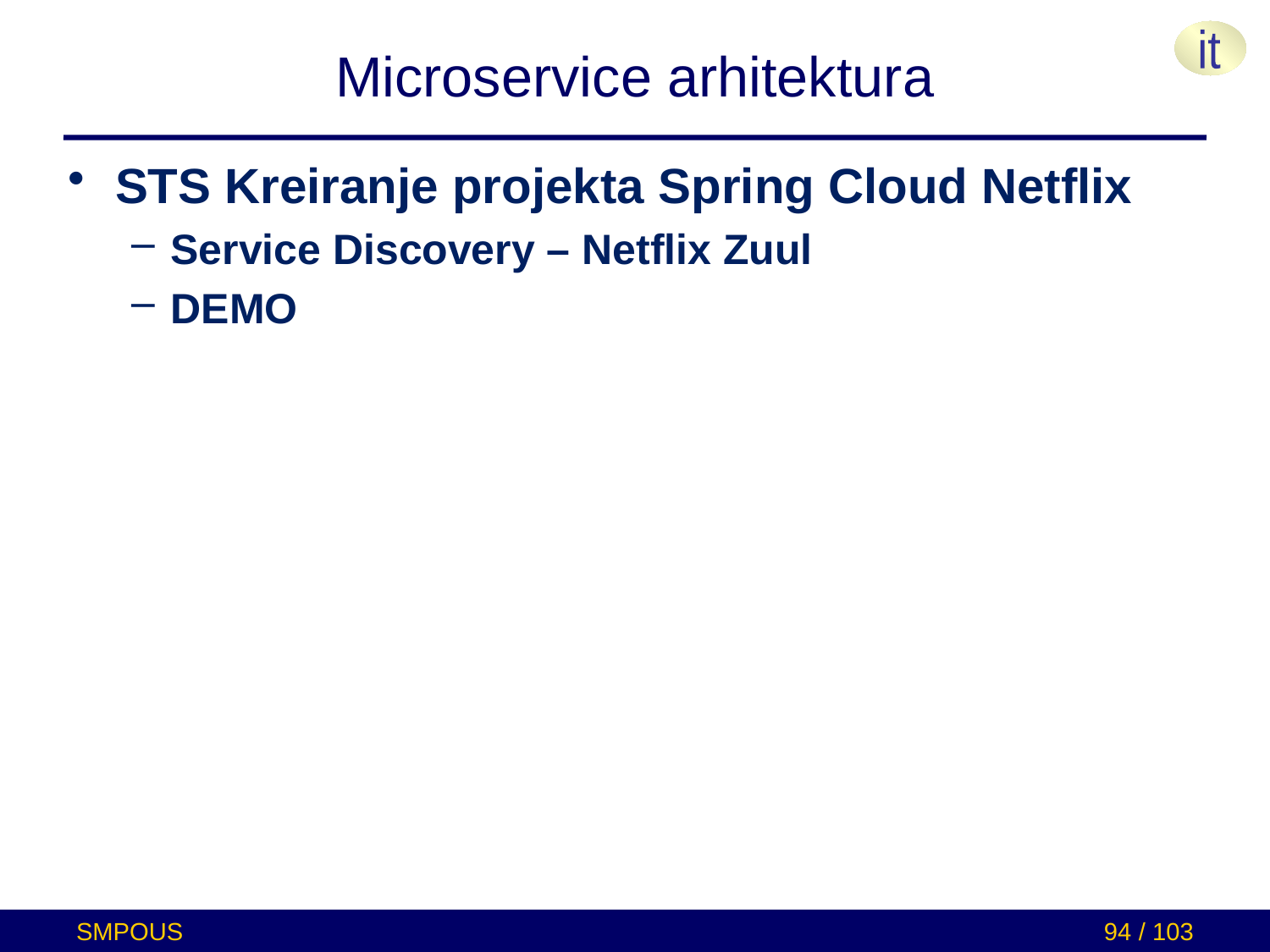

# Microservice arhitektura
STS Kreiranje projekta Spring Cloud Netflix
Service Discovery – Netflix Zuul
DEMO
SMPOUS
94 / 103